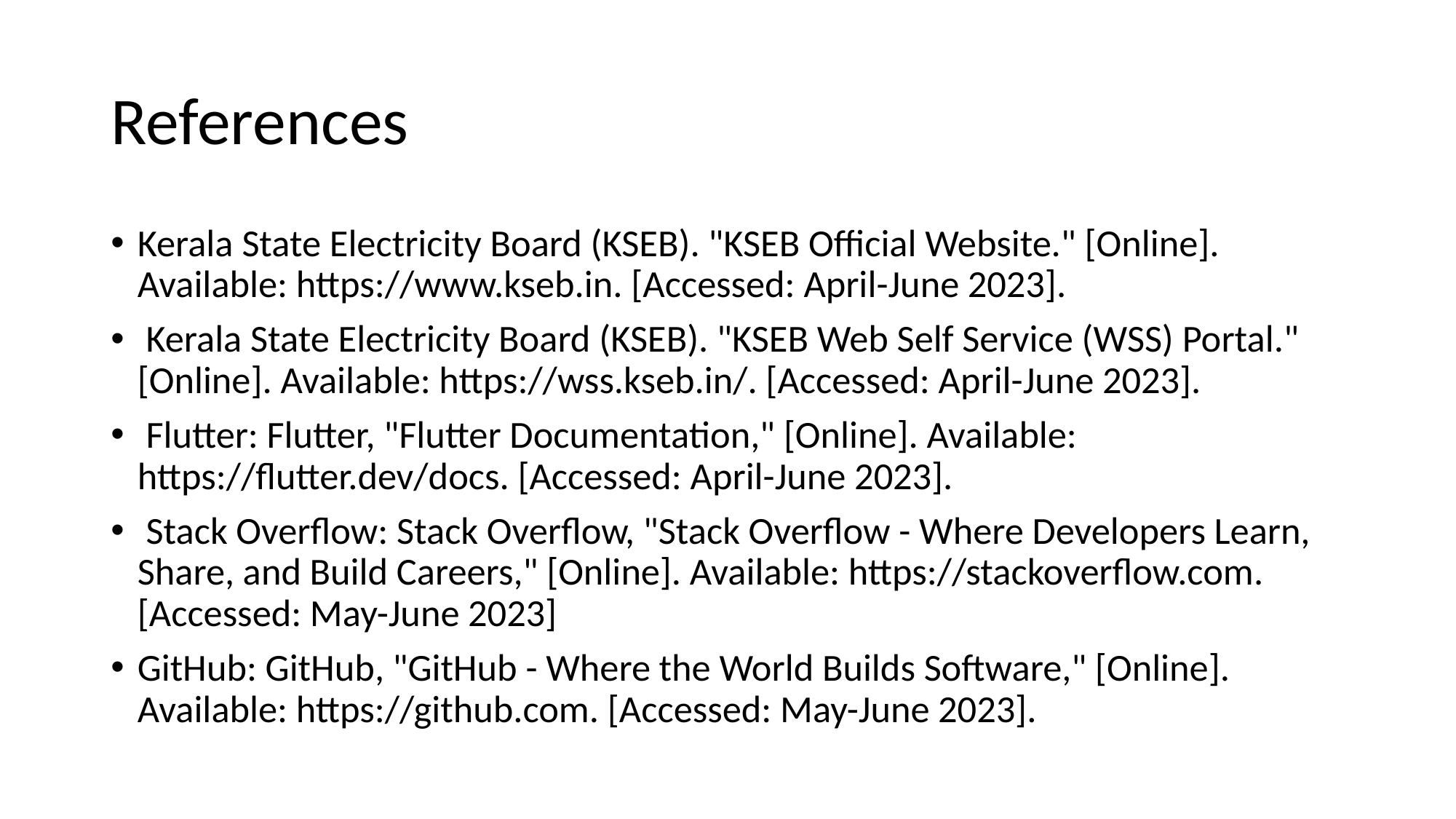

# References
Kerala State Electricity Board (KSEB). "KSEB Official Website." [Online]. Available: https://www.kseb.in. [Accessed: April-June 2023].
 Kerala State Electricity Board (KSEB). "KSEB Web Self Service (WSS) Portal." [Online]. Available: https://wss.kseb.in/. [Accessed: April-June 2023].
 Flutter: Flutter, "Flutter Documentation," [Online]. Available: https://flutter.dev/docs. [Accessed: April-June 2023].
 Stack Overflow: Stack Overflow, "Stack Overflow - Where Developers Learn, Share, and Build Careers," [Online]. Available: https://stackoverflow.com. [Accessed: May-June 2023]
GitHub: GitHub, "GitHub - Where the World Builds Software," [Online]. Available: https://github.com. [Accessed: May-June 2023].